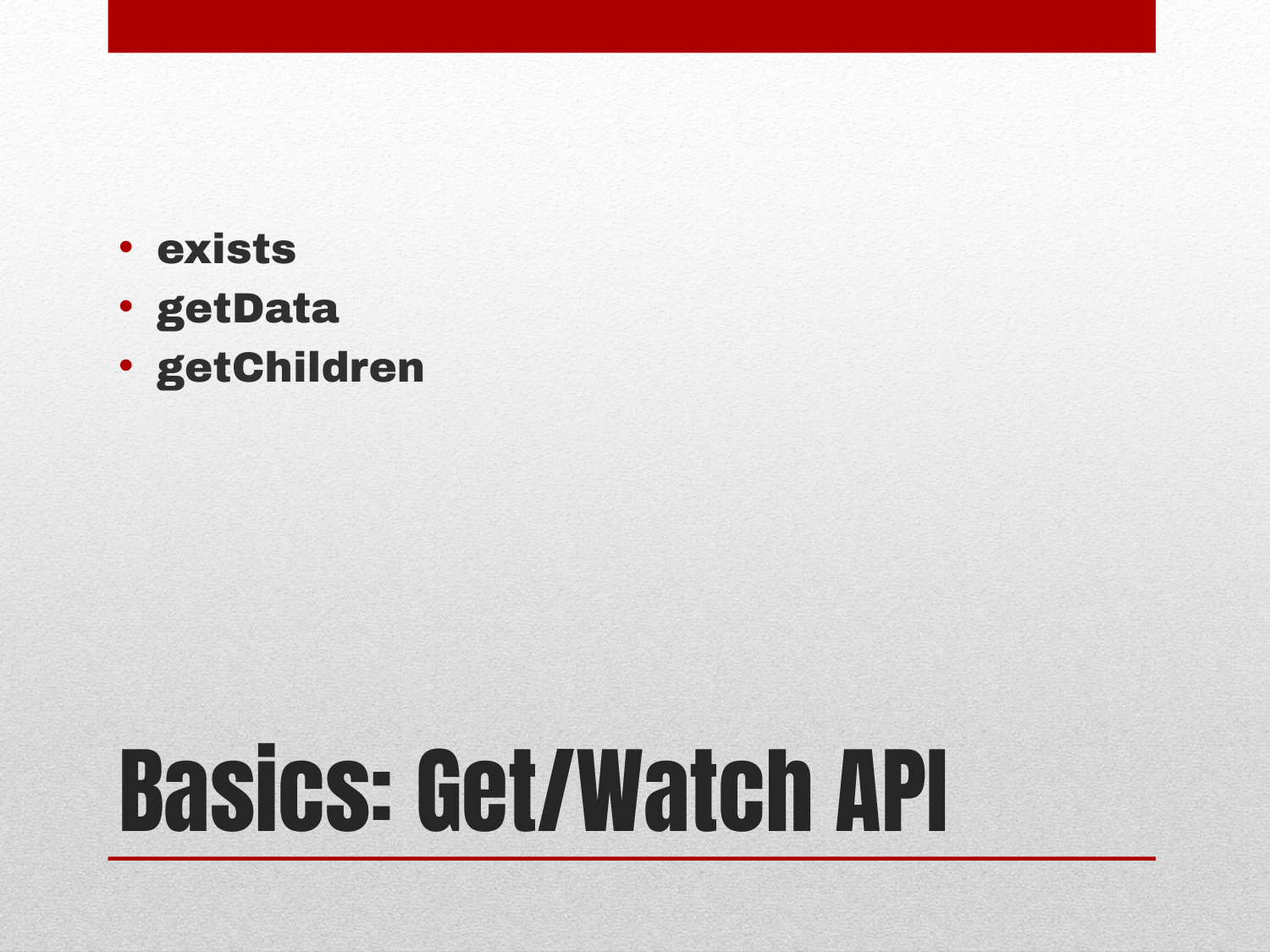

exists
getData
getChildren

# Basics: Get/Watch API